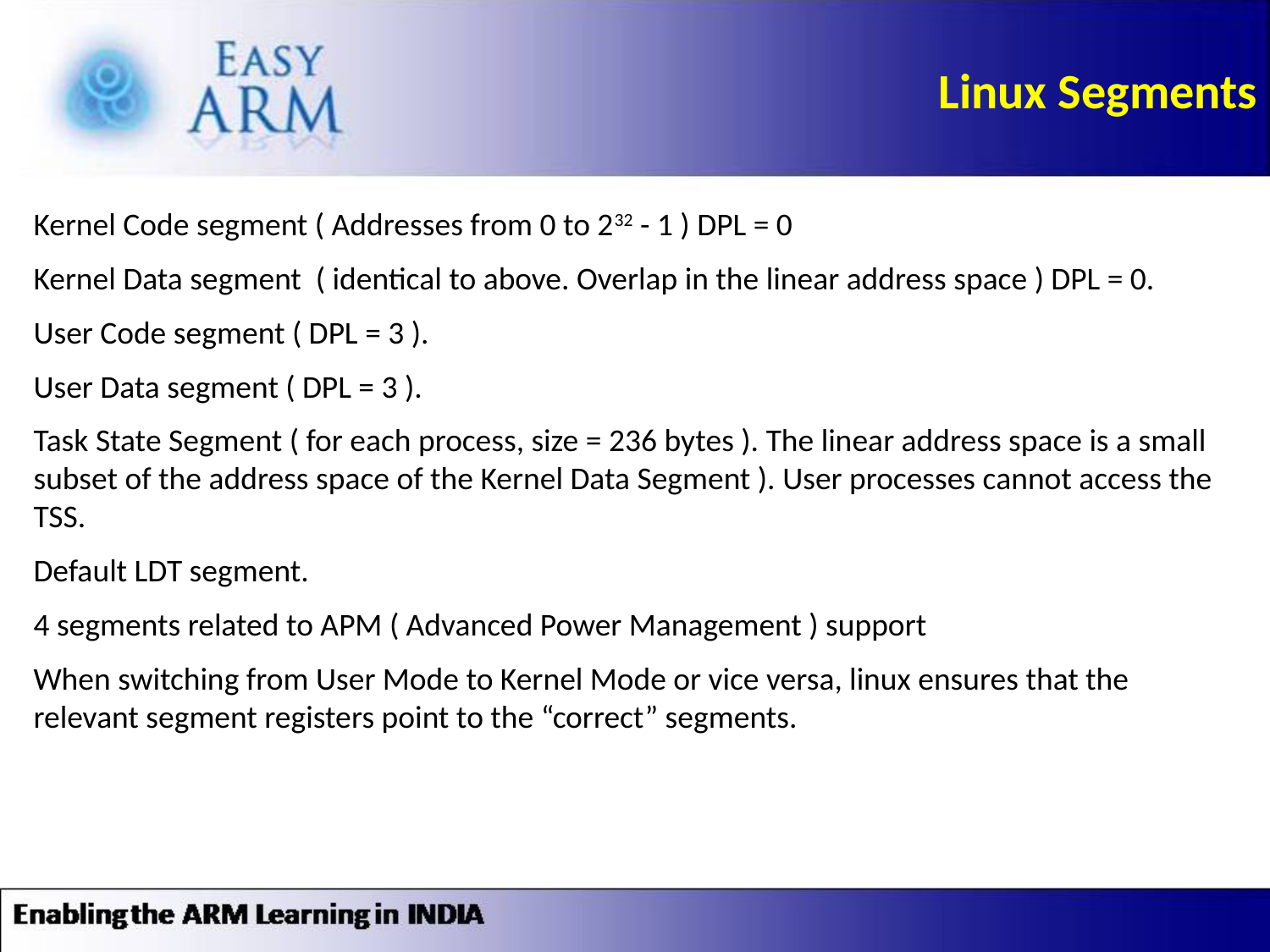

Linux Segments
Kernel Code segment ( Addresses from 0 to 232 - 1 ) DPL = 0
Kernel Data segment  ( identical to above. Overlap in the linear address space ) DPL = 0.
User Code segment ( DPL = 3 ).
User Data segment ( DPL = 3 ).
Task State Segment ( for each process, size = 236 bytes ). The linear address space is a small subset of the address space of the Kernel Data Segment ). User processes cannot access the TSS.
Default LDT segment.
4 segments related to APM ( Advanced Power Management ) support
When switching from User Mode to Kernel Mode or vice versa, linux ensures that the relevant segment registers point to the “correct” segments.